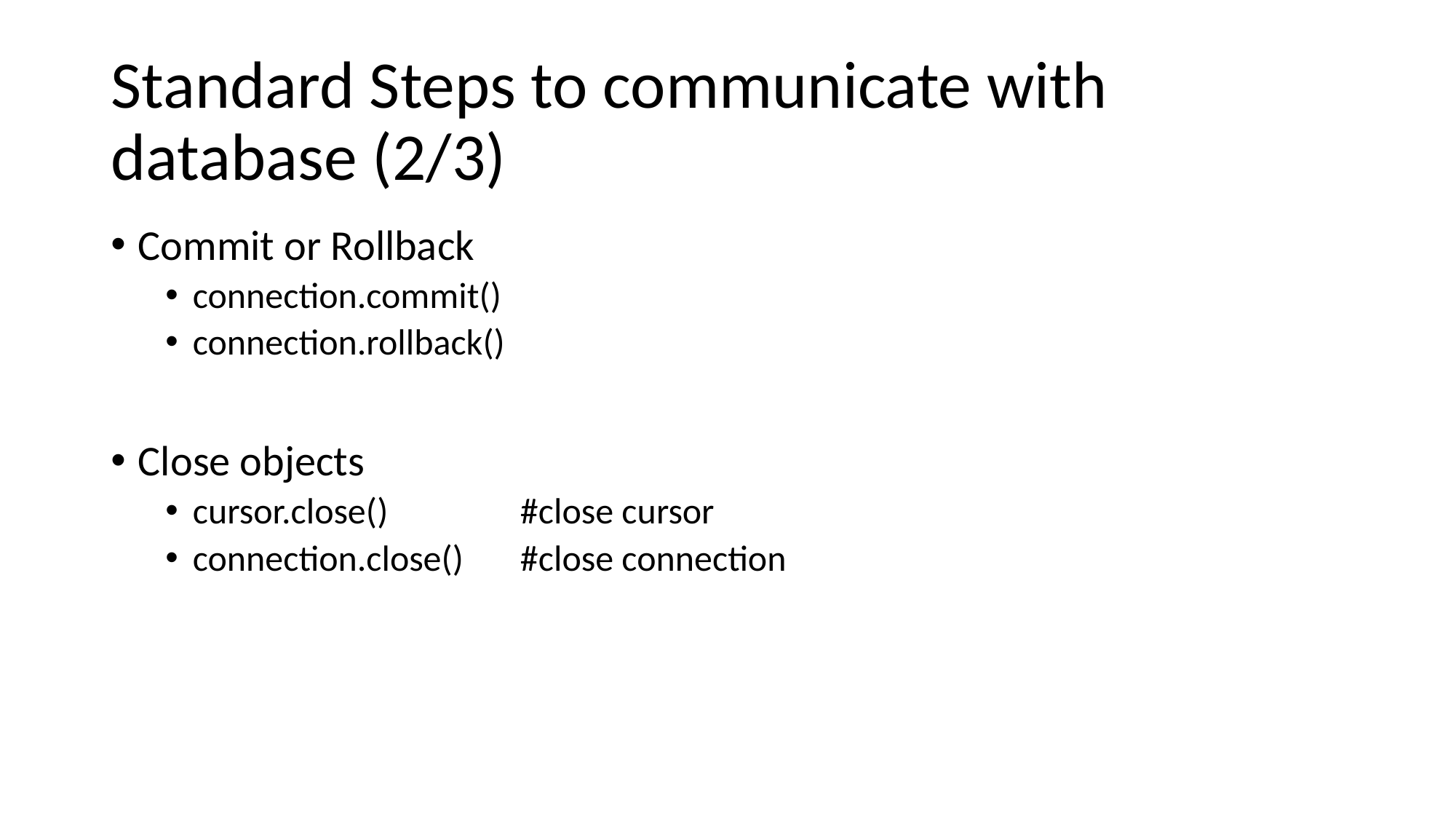

# Standard Steps to communicate with database (2/3)
Commit or Rollback
connection.commit()
connection.rollback()

Close objects
cursor.close()		#close cursor
connection.close()	#close connection